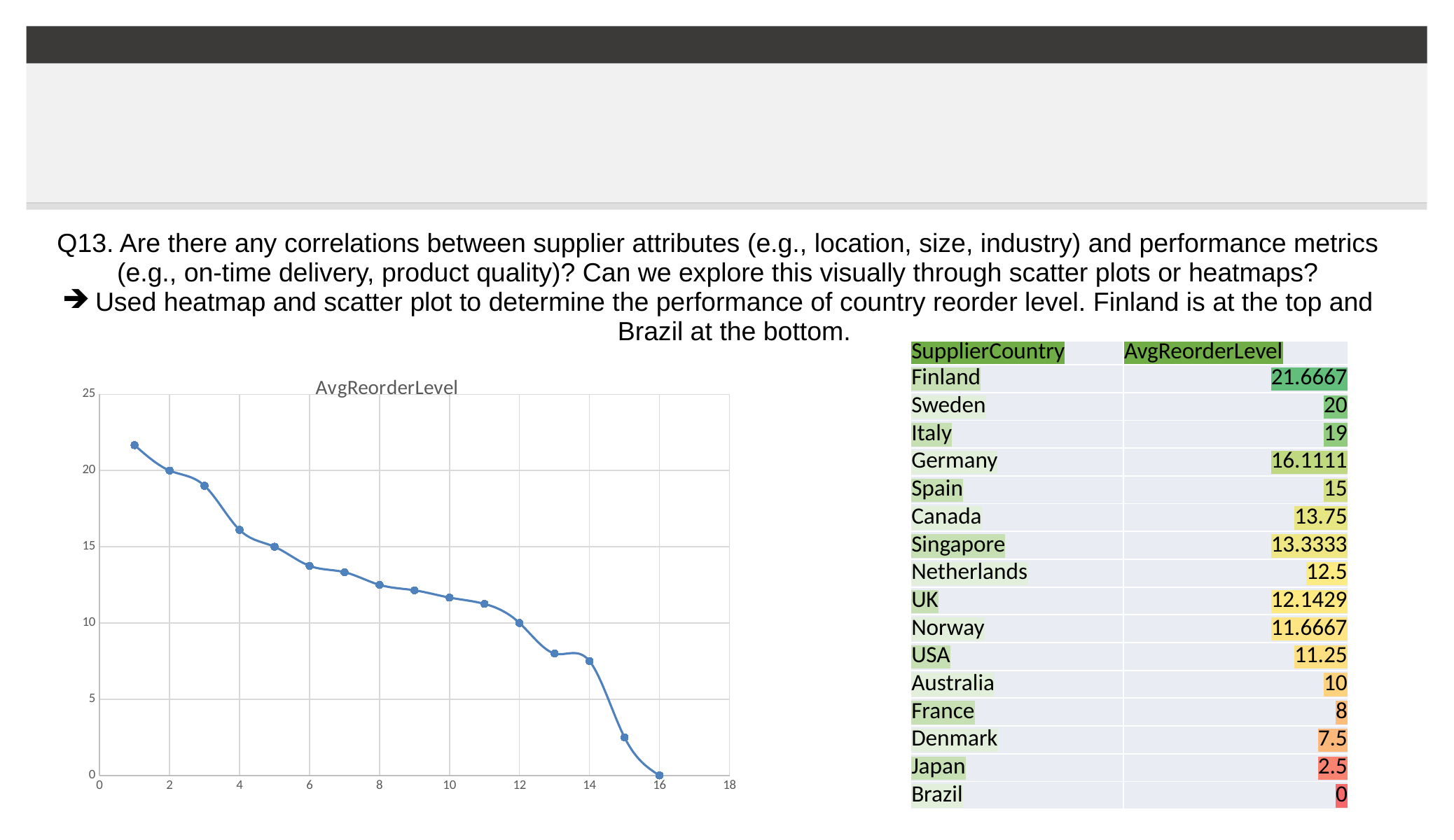

| Q13. Are there any correlations between supplier attributes (e.g., location, size, industry) and performance metrics (e.g., on-time delivery, product quality)? Can we explore this visually through scatter plots or heatmaps? Used heatmap and scatter plot to determine the performance of country reorder level. Finland is at the top and Brazil at the bottom. |
| --- |
| SupplierCountry | AvgReorderLevel |
| --- | --- |
| Finland | 21.6667 |
| Sweden | 20 |
| Italy | 19 |
| Germany | 16.1111 |
| Spain | 15 |
| Canada | 13.75 |
| Singapore | 13.3333 |
| Netherlands | 12.5 |
| UK | 12.1429 |
| Norway | 11.6667 |
| USA | 11.25 |
| Australia | 10 |
| France | 8 |
| Denmark | 7.5 |
| Japan | 2.5 |
| Brazil | 0 |

### Chart:

| Category | AvgReorderLevel |
|---|---|